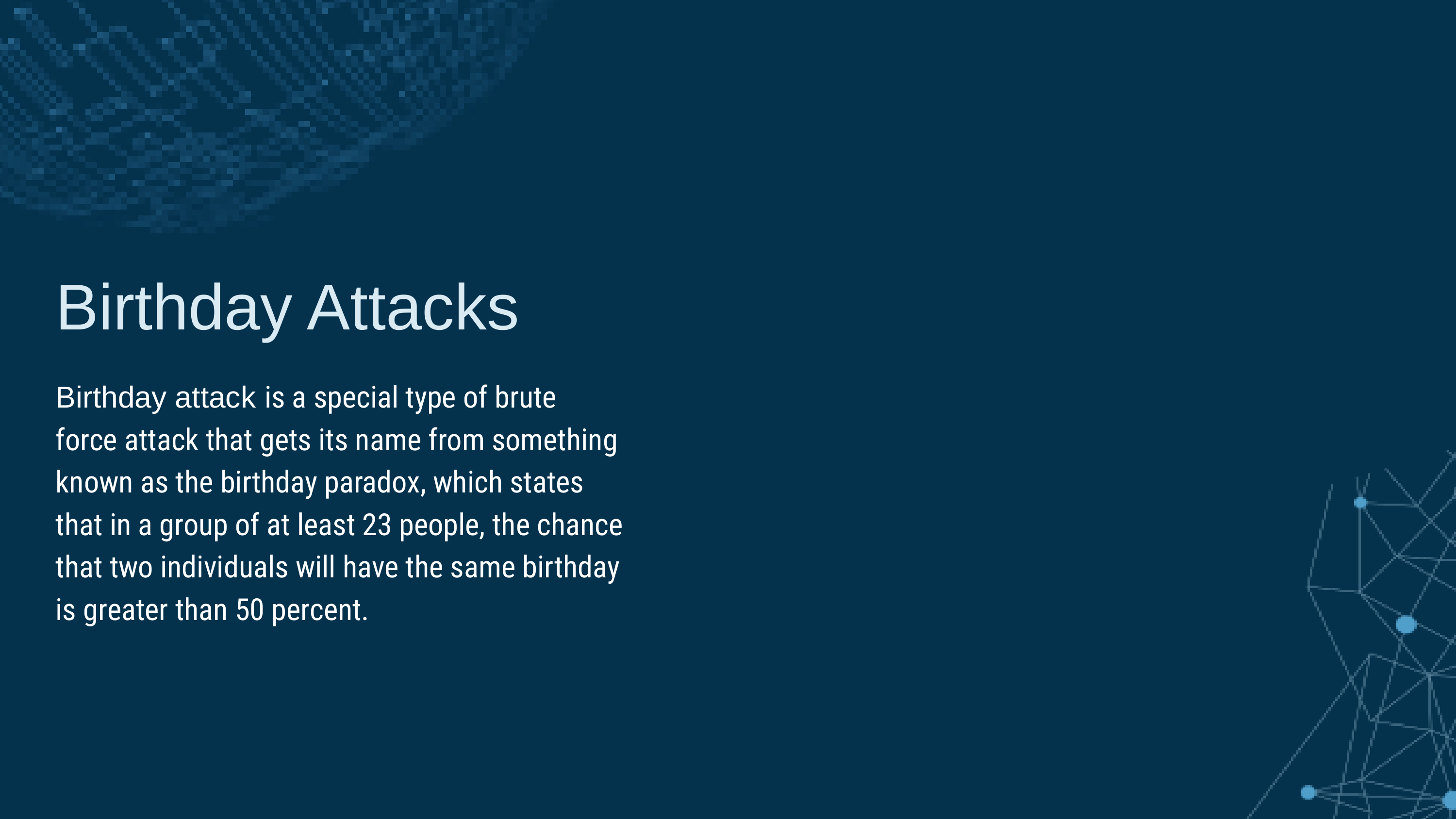

Birthday Attacks
Birthday attack is a special type of brute force attack that gets its name from something known as the birthday paradox, which states that in a group of at least 23 people, the chance that two individuals will have the same birthday is greater than 50 percent.